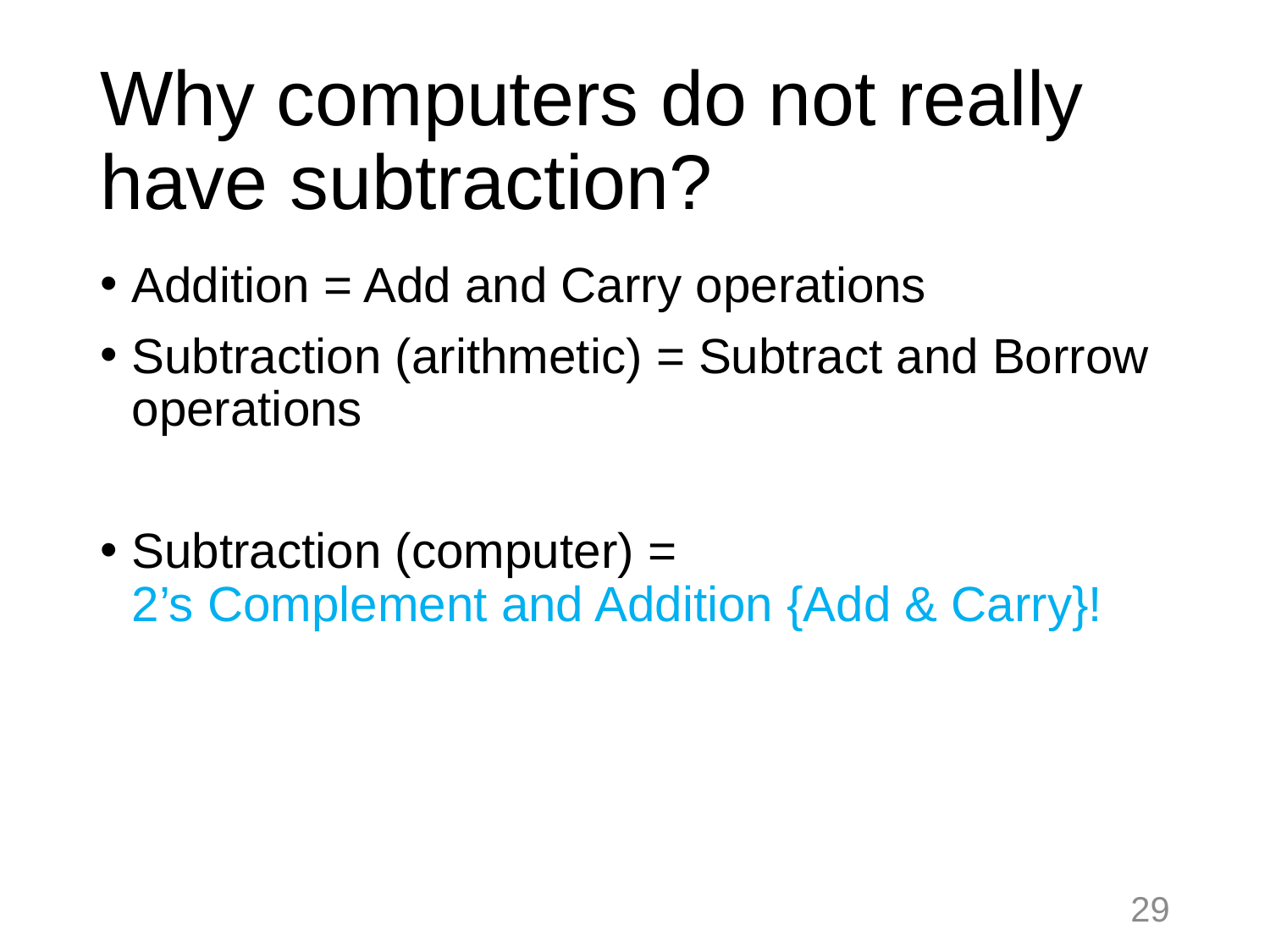

# Why computers do not really have subtraction?
Addition = Add and Carry operations
Subtraction (arithmetic) = Subtract and Borrow operations

Subtraction (computer) =
2’s Complement and Addition {Add & Carry}!

29